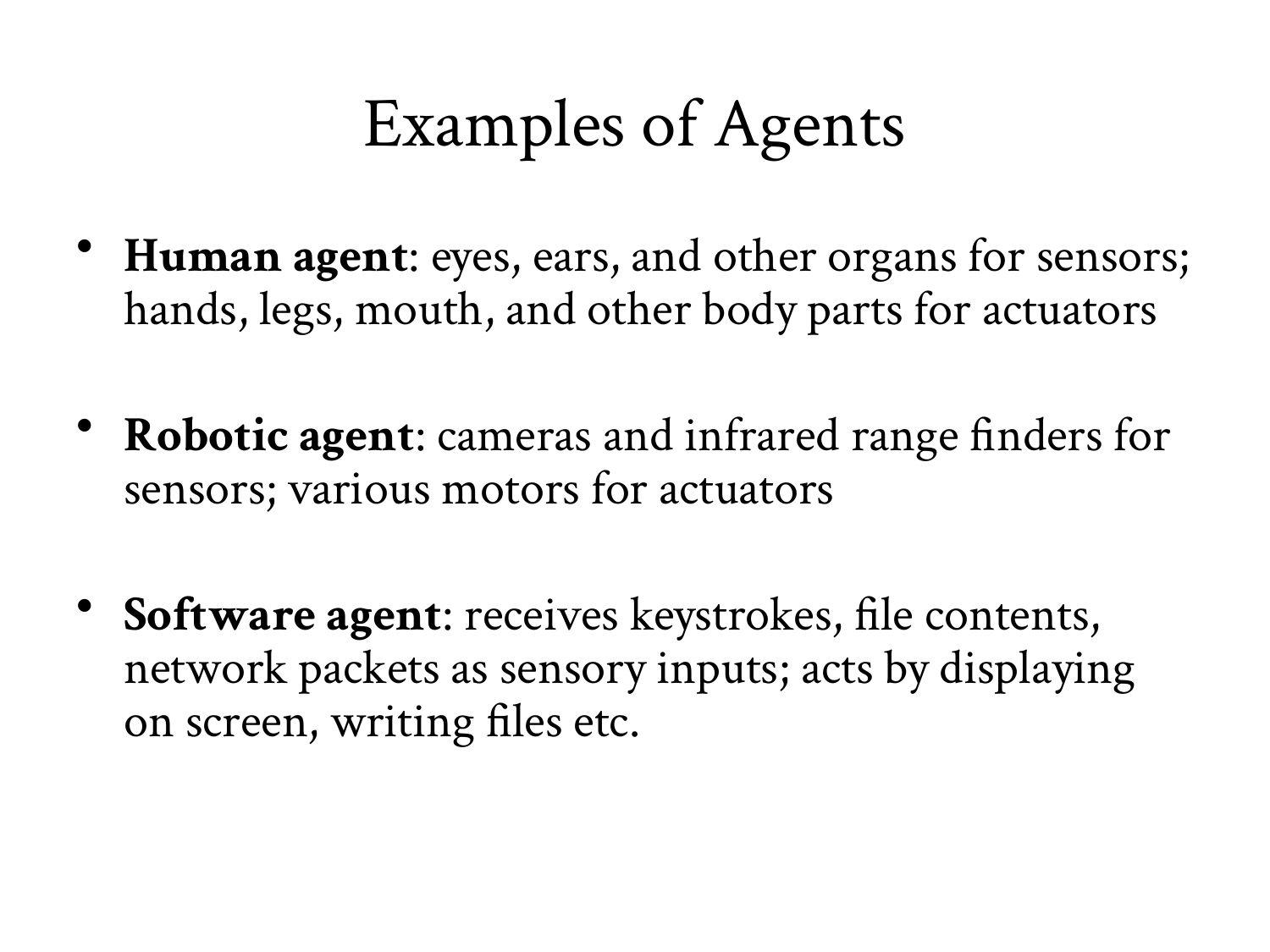

# Examples of Agents
Human agent: eyes, ears, and other organs for sensors; hands, legs, mouth, and other body parts for actuators

Robotic agent: cameras and infrared range finders for sensors; various motors for actuators

Software agent: receives keystrokes, file contents, network packets as sensory inputs; acts by displaying on screen, writing files etc.